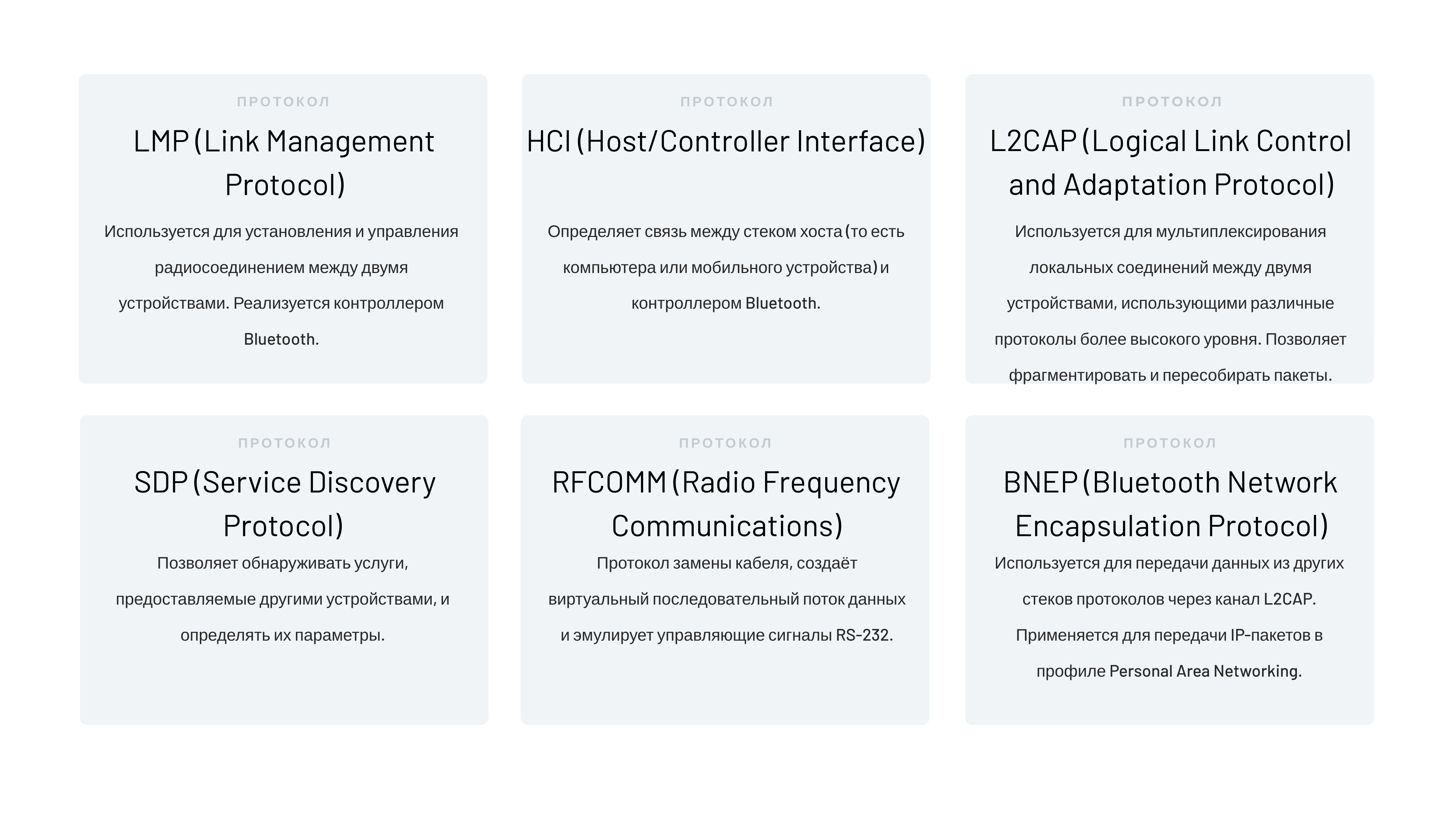

ПРОТОКОЛ
LMP (Link Management Protocol)
Используется для установления и управления радиосоединением между двумя устройствами. Реализуется контроллером Bluetooth.

ПРОТОКОЛ
HCI (Host/Controller Interface)
Определяет связь между стеком хоста (то есть компьютера или мобильного устройства) и контроллером Bluetooth.

ПРОТОКОЛ
L2CAP (Logical Link Control and Adaptation Protocol)
Используется для мультиплексирования локальных соединений между двумя устройствами, использующими различные протоколы более высокого уровня. Позволяет фрагментировать и пересобирать пакеты.

ПРОТОКОЛ
SDP (Service Discovery Protocol)
Позволяет обнаруживать услуги, предоставляемые другими устройствами, и определять их параметры.

ПРОТОКОЛ
RFCOMM (Radio Frequency Communications)
Протокол замены кабеля, создаёт виртуальный последовательный поток данных и эмулирует управляющие сигналы RS-232.

ПРОТОКОЛ
BNEP (Bluetooth Network Encapsulation Protocol)
Используется для передачи данных из других стеков протоколов через канал L2CAP. Применяется для передачи IP-пакетов в профиле Personal Area Networking.